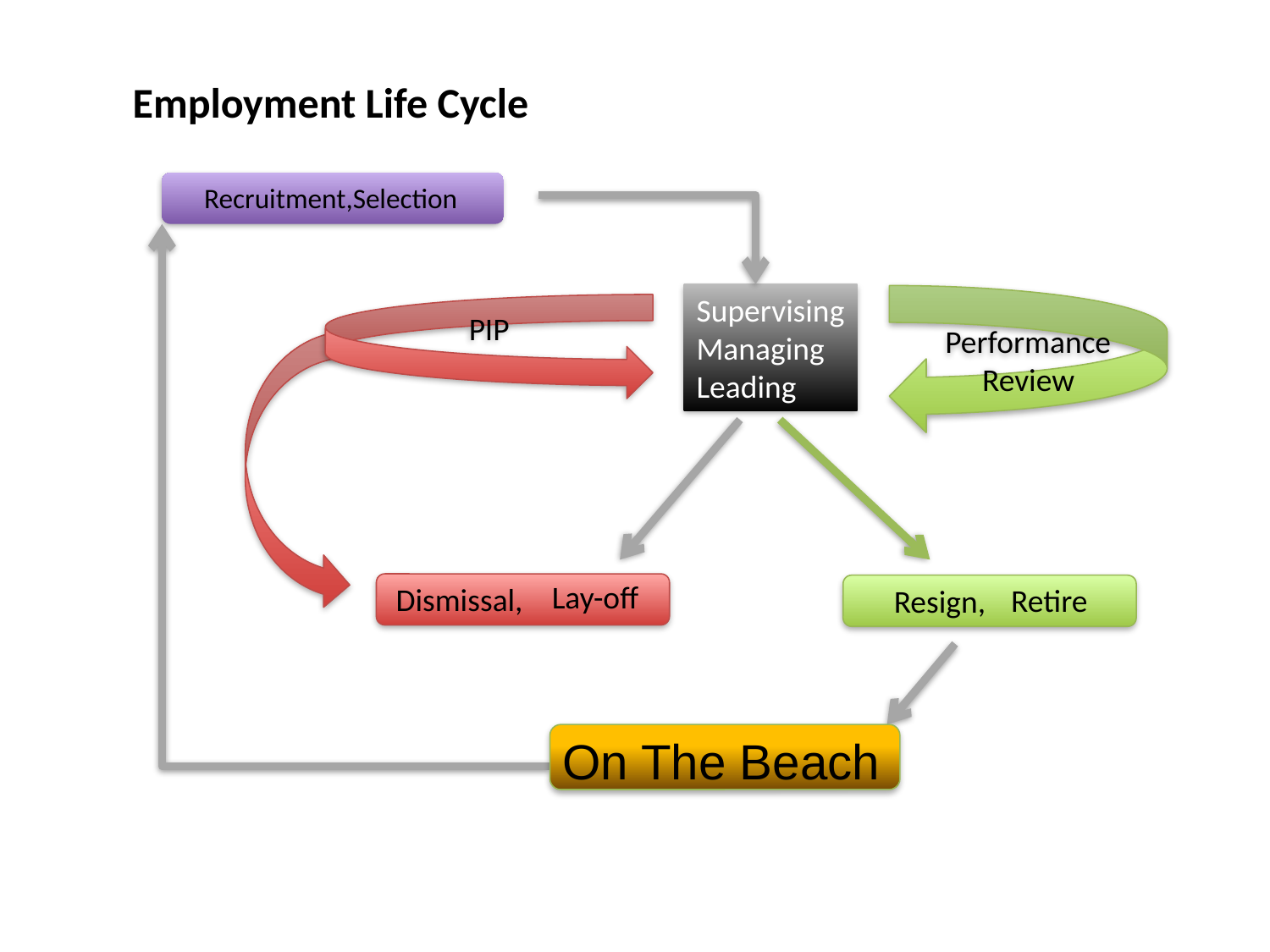

Employment Life Cycle

Recruitment,Selection

Supervising
Managing
Leading
Performance Review
PIP

Lay-off
Dismissal,

Retire

 Resign,

On The Beach